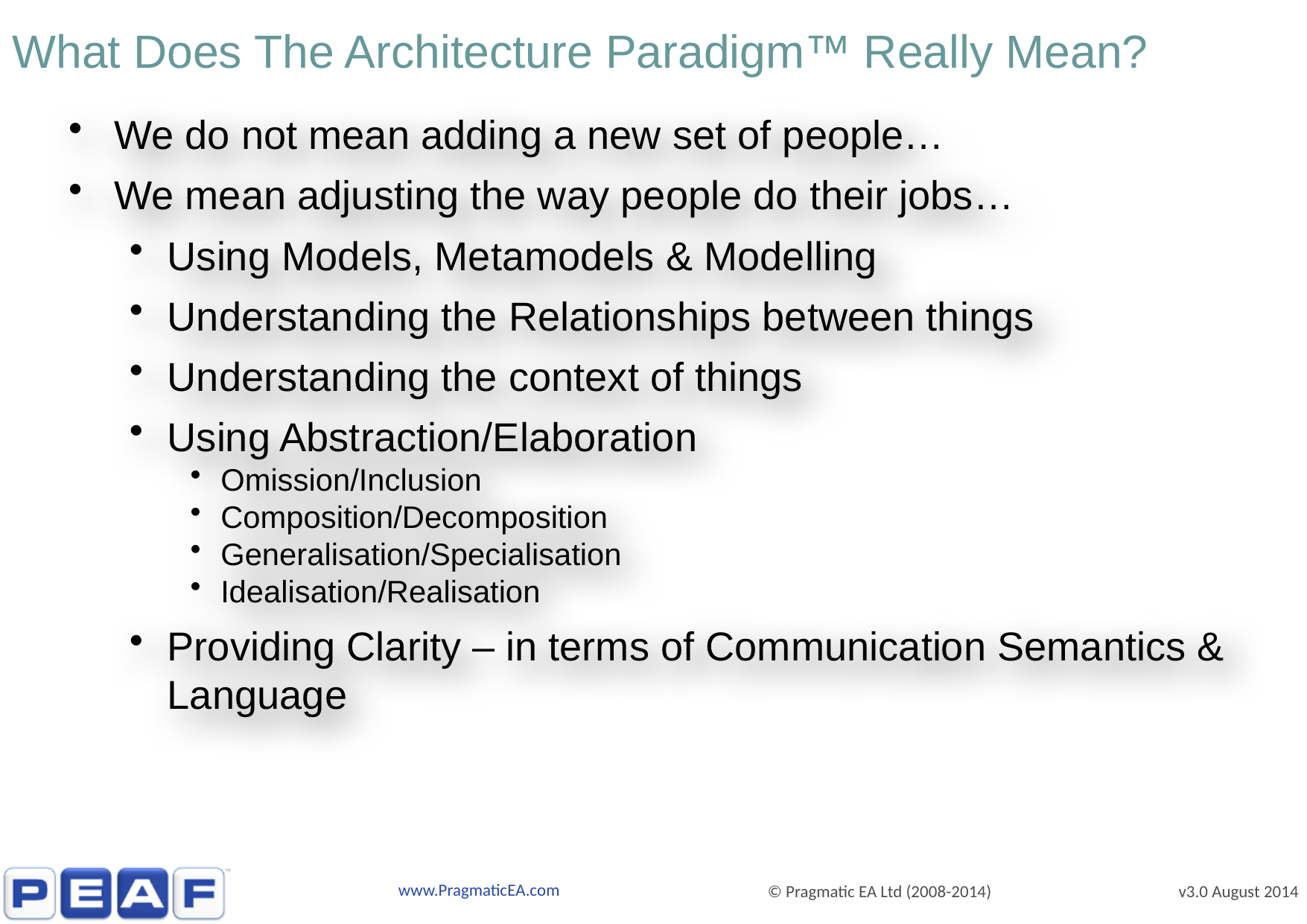

# What Does The Architecture Paradigm™ Really Mean?
We do not mean adding a new set of people…
We mean adjusting the way people do their jobs…
Using Models, Metamodels & Modelling
Understanding the Relationships between things
Understanding the context of things
Using Abstraction/Elaboration
Omission/Inclusion
Composition/Decomposition
Generalisation/Specialisation
Idealisation/Realisation
Providing Clarity – in terms of Communication Semantics & Language